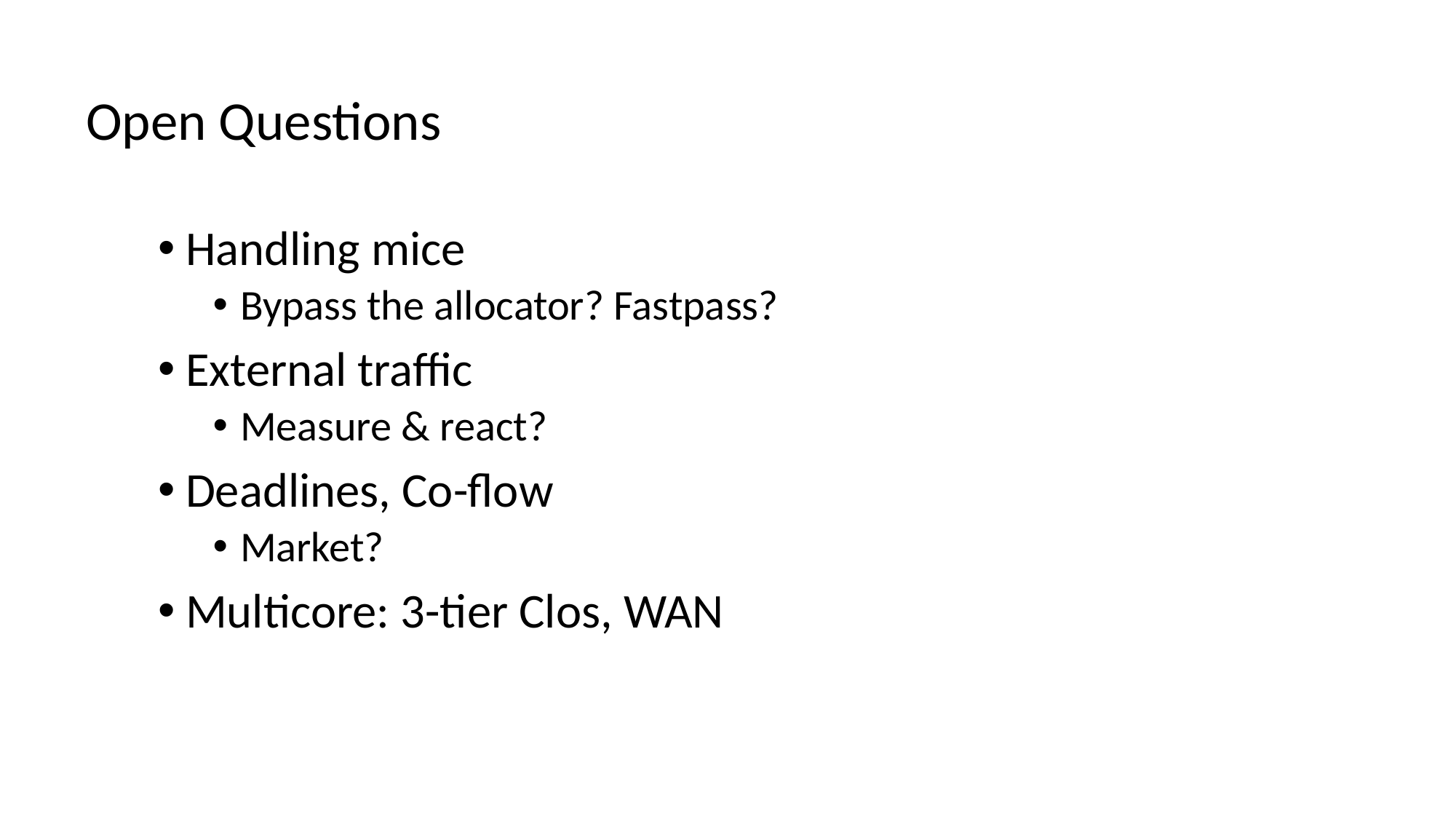

# Open Questions
Handling mice
Bypass the allocator? Fastpass?
External traffic
Measure & react?
Deadlines, Co-flow
Market?
Multicore: 3-tier Clos, WAN